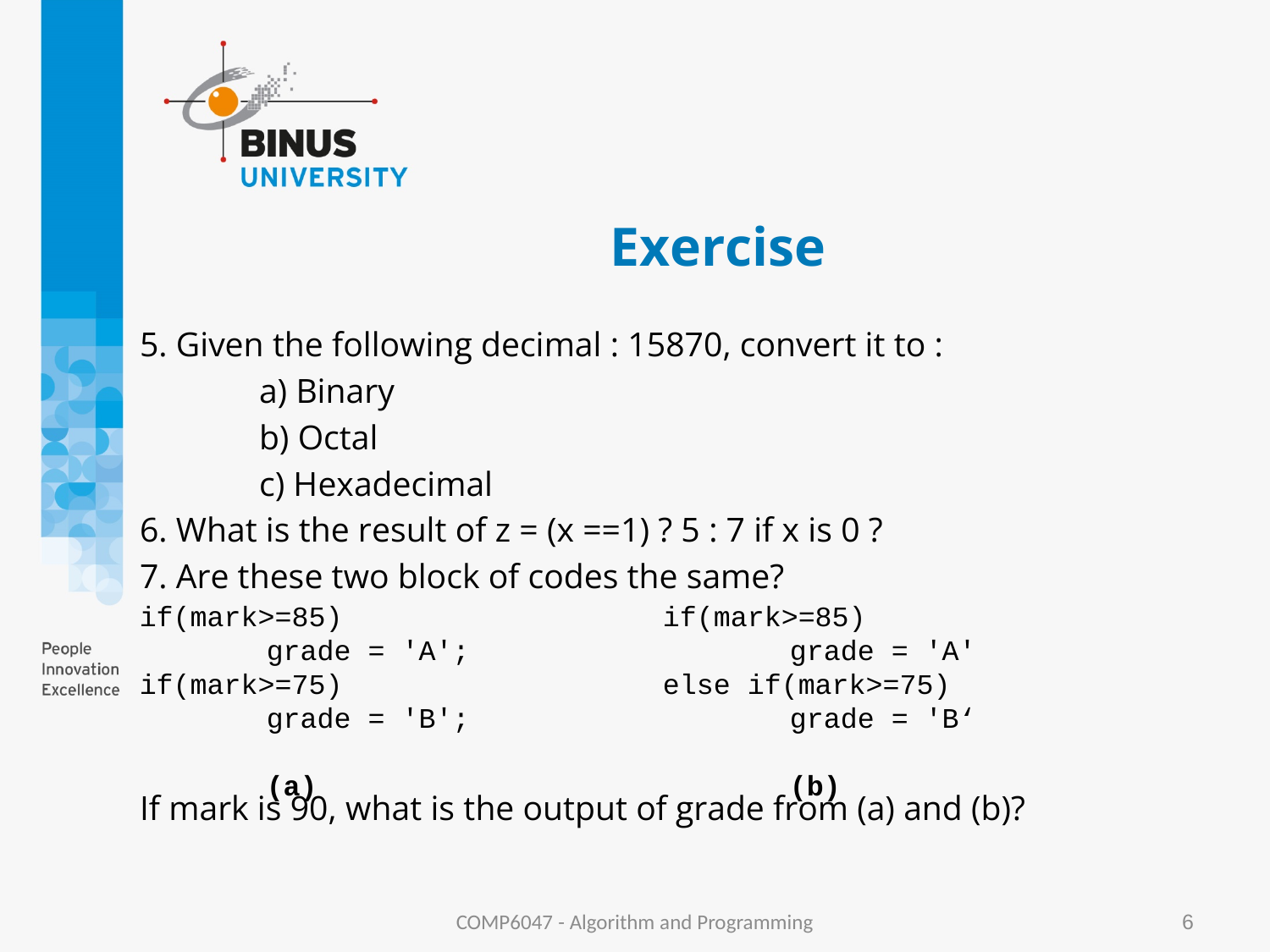

# Exercise
5. Given the following decimal : 15870, convert it to :
	a) Binary
	b) Octal
	c) Hexadecimal
6. What is the result of z = (x ==1) ? 5 : 7 if x is 0 ?
7. Are these two block of codes the same?

If mark is 90, what is the output of grade from (a) and (b)?

if(mark>=85)
	grade = 'A';
if(mark>=75)
	grade = 'B';

	(a)
if(mark>=85)
	grade = 'A'
else if(mark>=75)
	grade = 'B‘

	(b)
COMP6047 - Algorithm and Programming
6